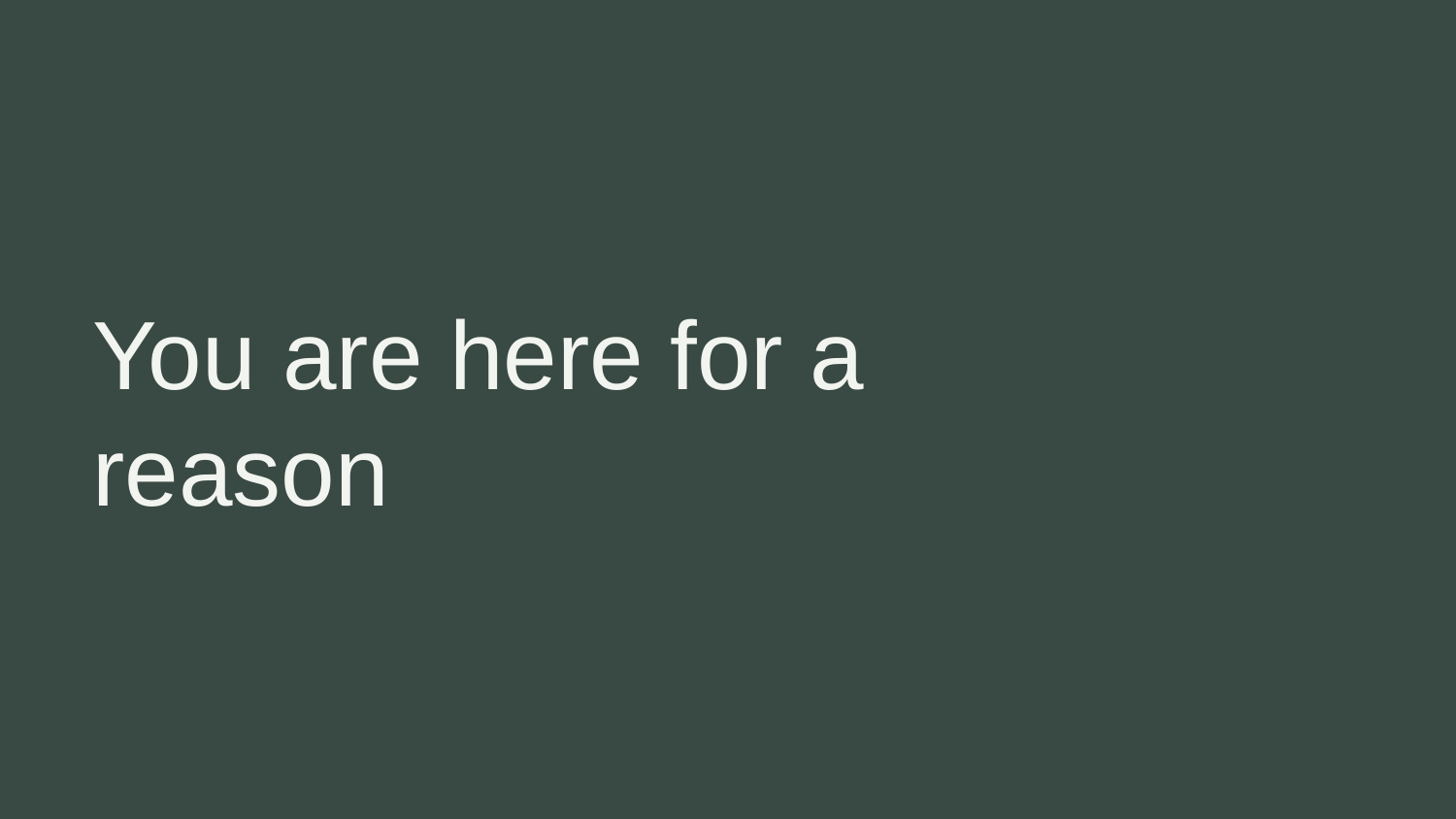

# You are here for a reason